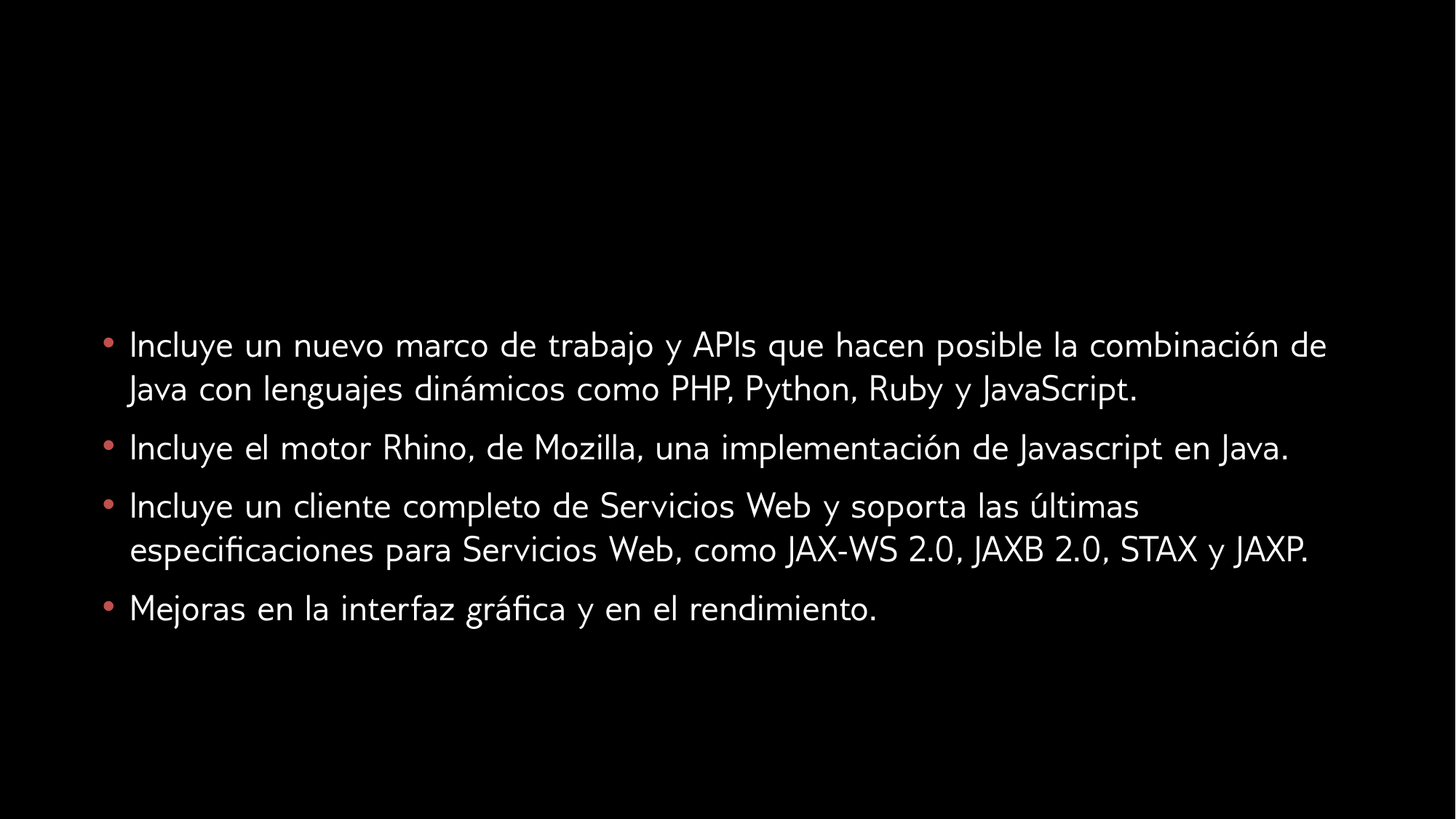

#
Incluye un nuevo marco de trabajo y APIs que hacen posible la combinación de Java con lenguajes dinámicos como PHP, Python, Ruby y JavaScript.
Incluye el motor Rhino, de Mozilla, una implementación de Javascript en Java.
Incluye un cliente completo de Servicios Web y soporta las últimas especificaciones para Servicios Web, como JAX-WS 2.0, JAXB 2.0, STAX y JAXP.
Mejoras en la interfaz gráfica y en el rendimiento.